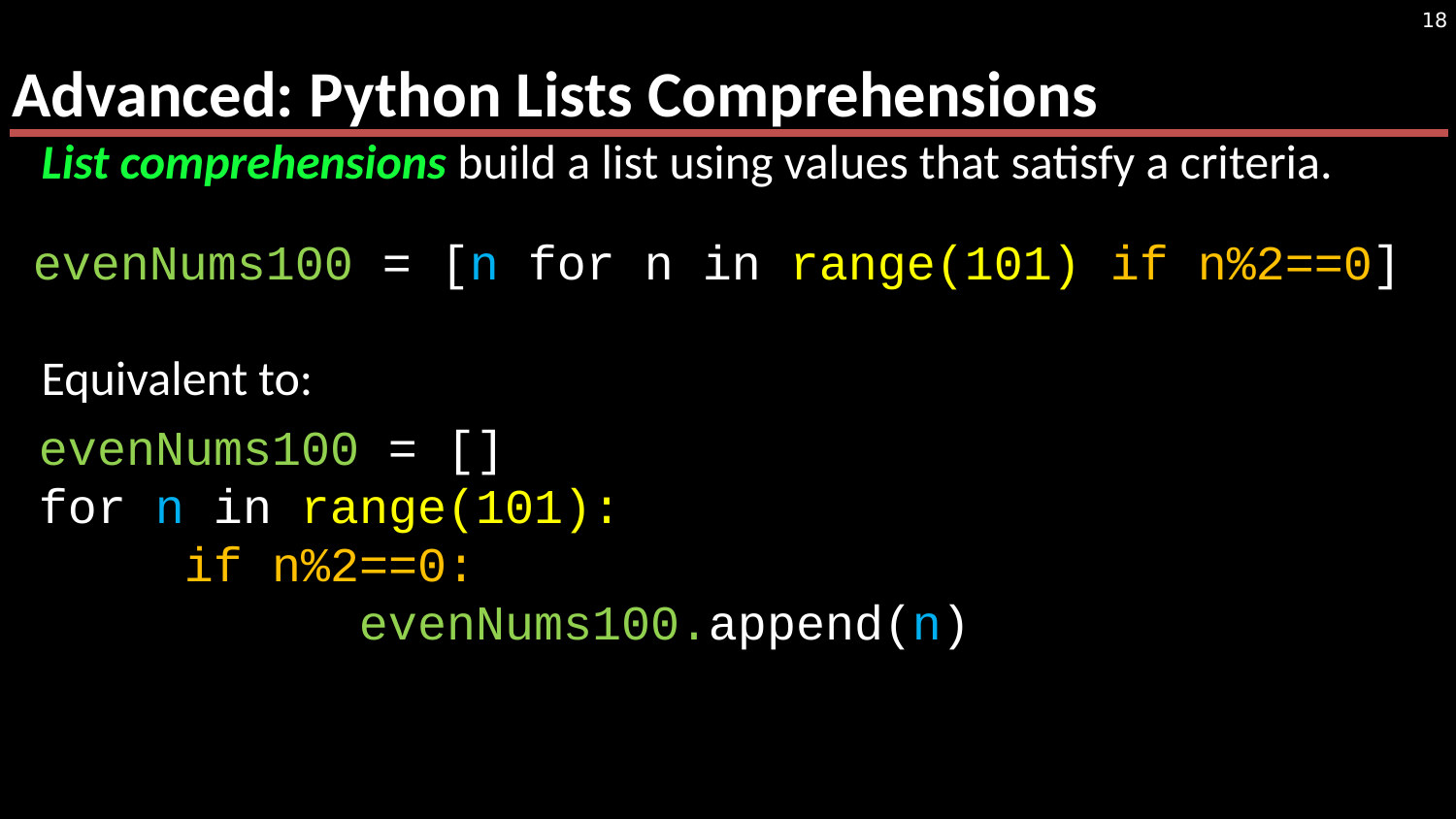

# Advanced: Python Lists Comprehensions
18
List comprehensions build a list using values that satisfy a criteria.

Equivalent to:
evenNums100 = [n for n in range(101) if n%2==0]
evenNums100 = []
for n in range(101):
	if n%2==0:
		 evenNums100.append(n)